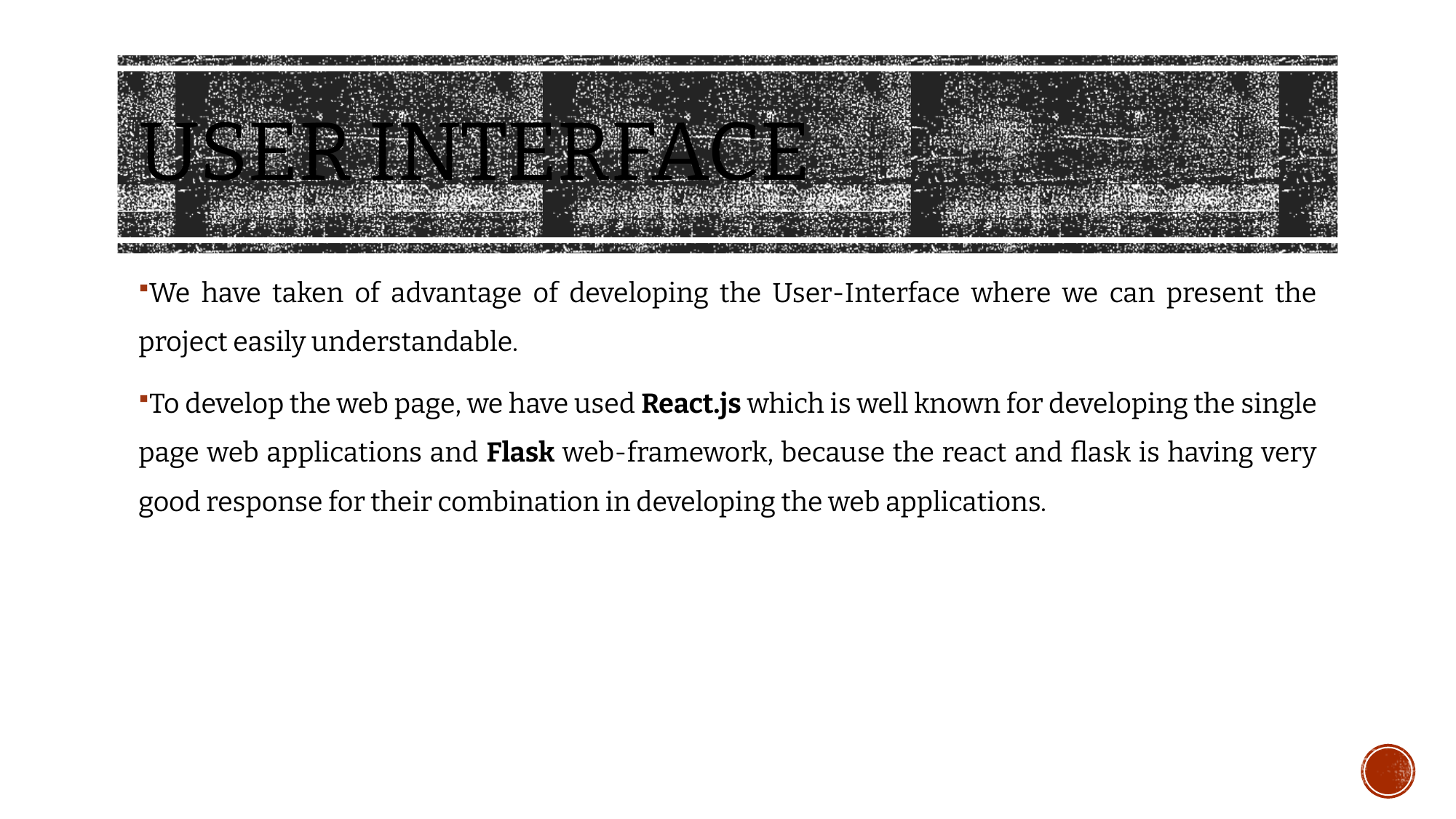

# User Interface

We have taken of advantage of developing the User-Interface where we can present the project easily understandable.
To develop the web page, we have used React.js which is well known for developing the single page web applications and Flask web-framework, because the react and flask is having very good response for their combination in developing the web applications.